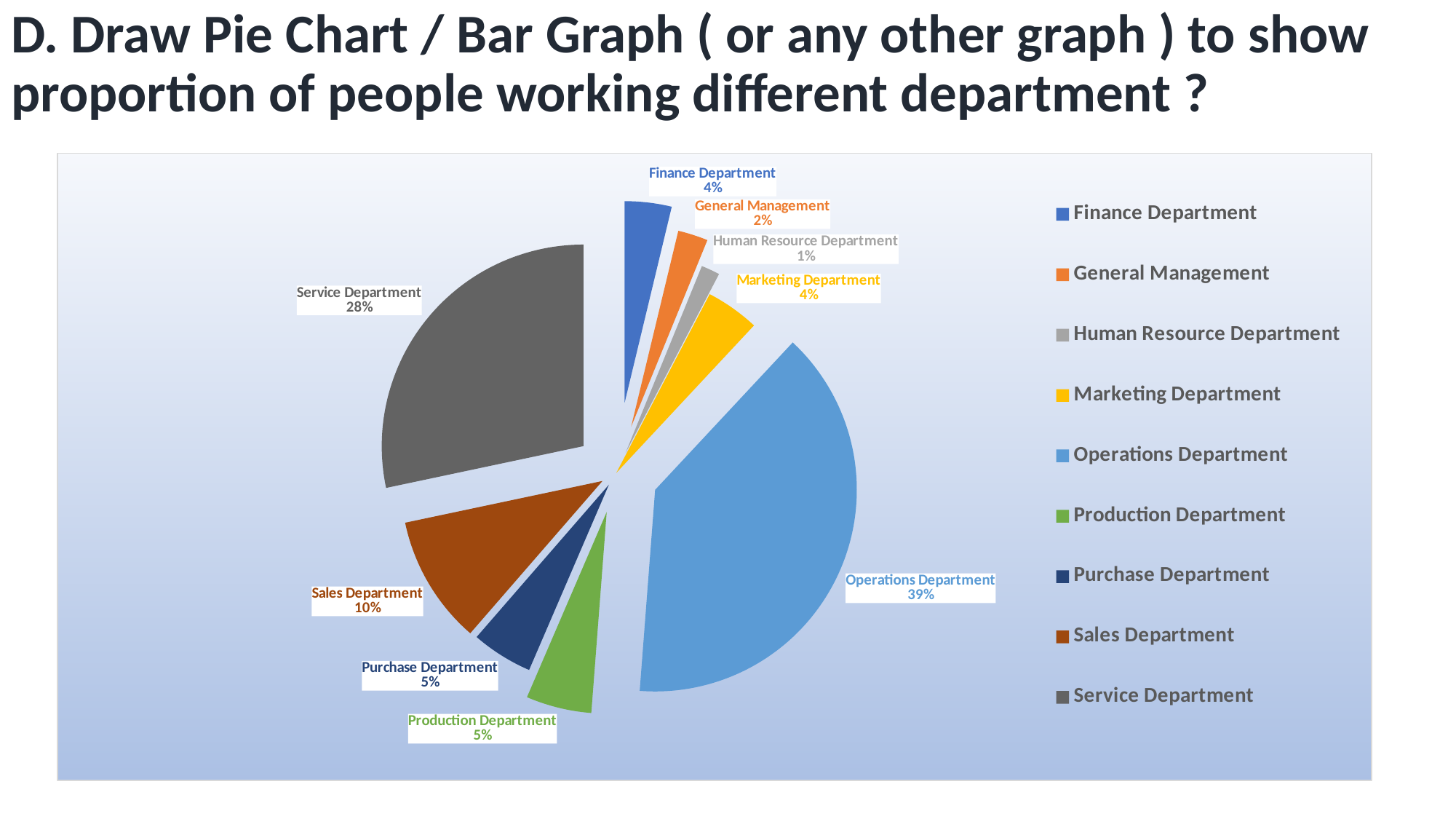

D. Draw Pie Chart / Bar Graph ( or any other graph ) to show proportion of people working different department ?

### Chart

| Category | Total |
|---|---|
| Finance Department | 0.03755868544600939 |
| General Management | 0.024114383269312846 |
| Human Resource Department | 0.014938113529662825 |
| Marketing Department | 0.04289372599231754 |
| Operations Department | 0.39265898420828 |
| Production Department | 0.052496798975672214 |
| Purchase Department | 0.049082373026035 |
| Sales Department | 0.10307298335467349 |
| Service Department | 0.2831839521980367 |